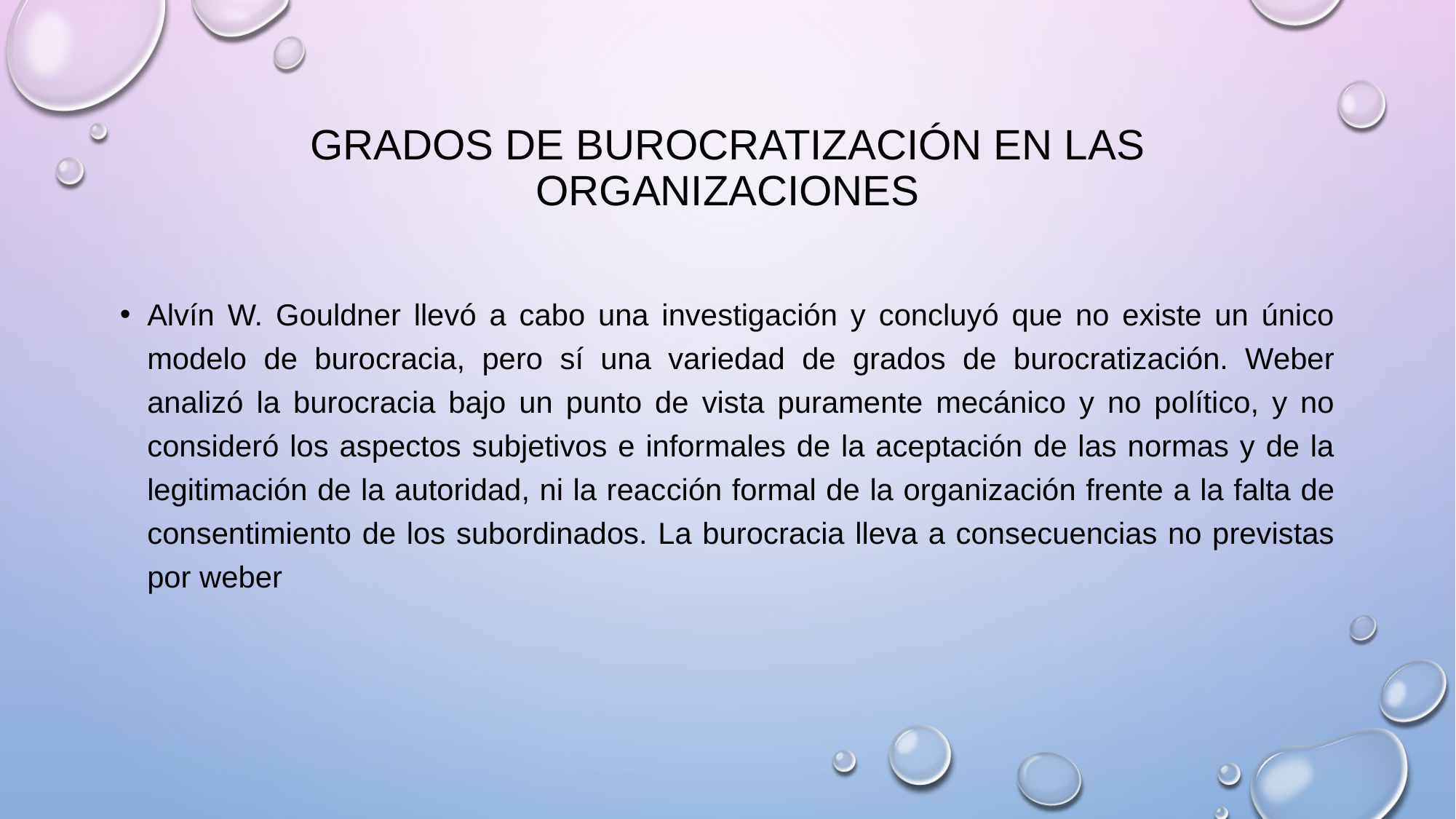

# Grados de burocratización en las organizaciones
Alvín W. Gouldner llevó a cabo una investigación y concluyó que no existe un único modelo de burocracia, pero sí una variedad de grados de burocratización. Weber analizó la burocracia bajo un punto de vista puramente mecánico y no político, y no consideró los aspectos subjetivos e informales de la aceptación de las normas y de la legitimación de la autoridad, ni la reac­ción formal de la organización frente a la falta de con­sentimiento de los subordinados. La burocracia lleva a consecuencias no previstas por weber